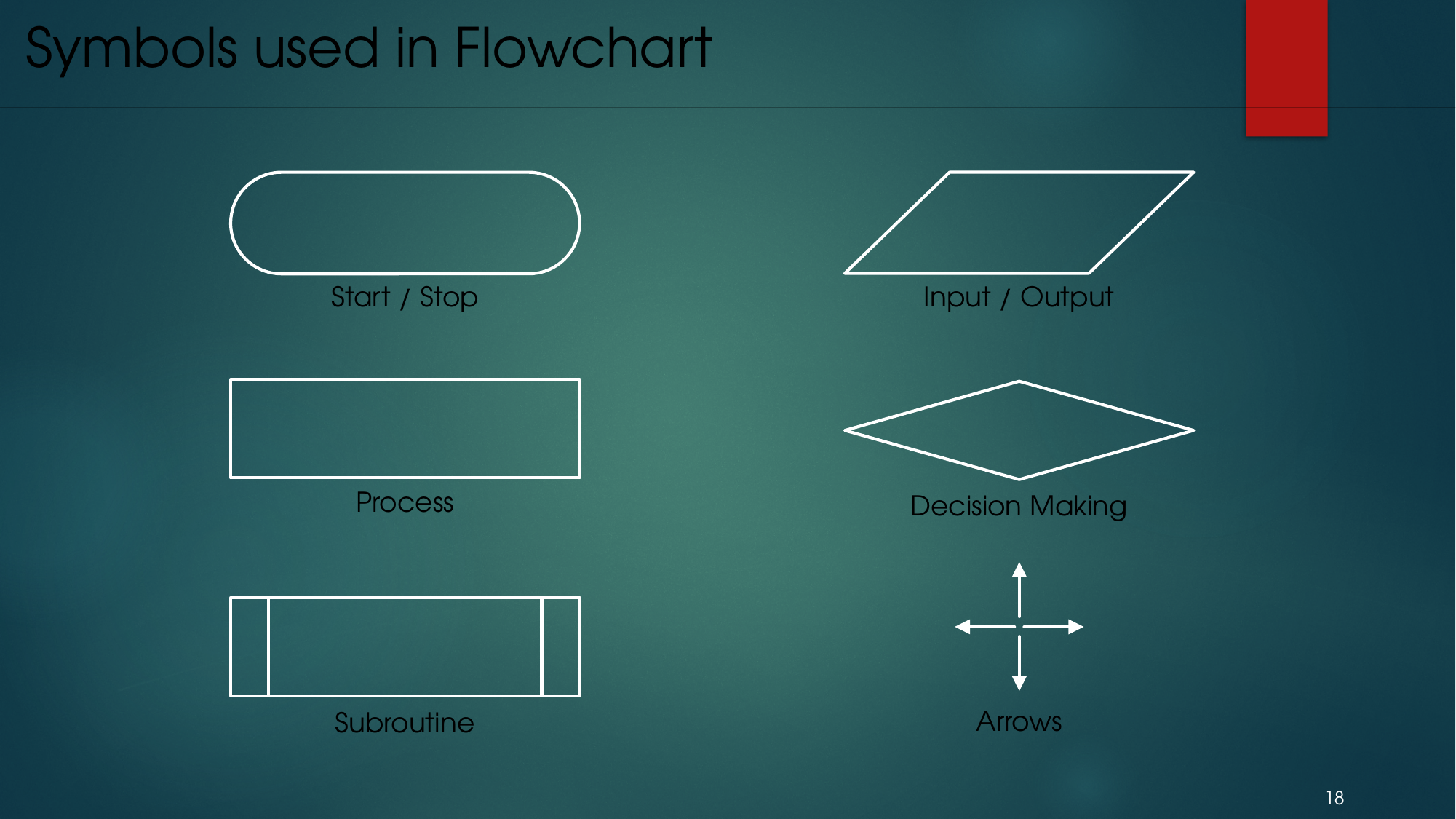

# Symbols used in Flowchart

Input / Output
Start / Stop

Process
Decision Making

Arrows
Subroutine